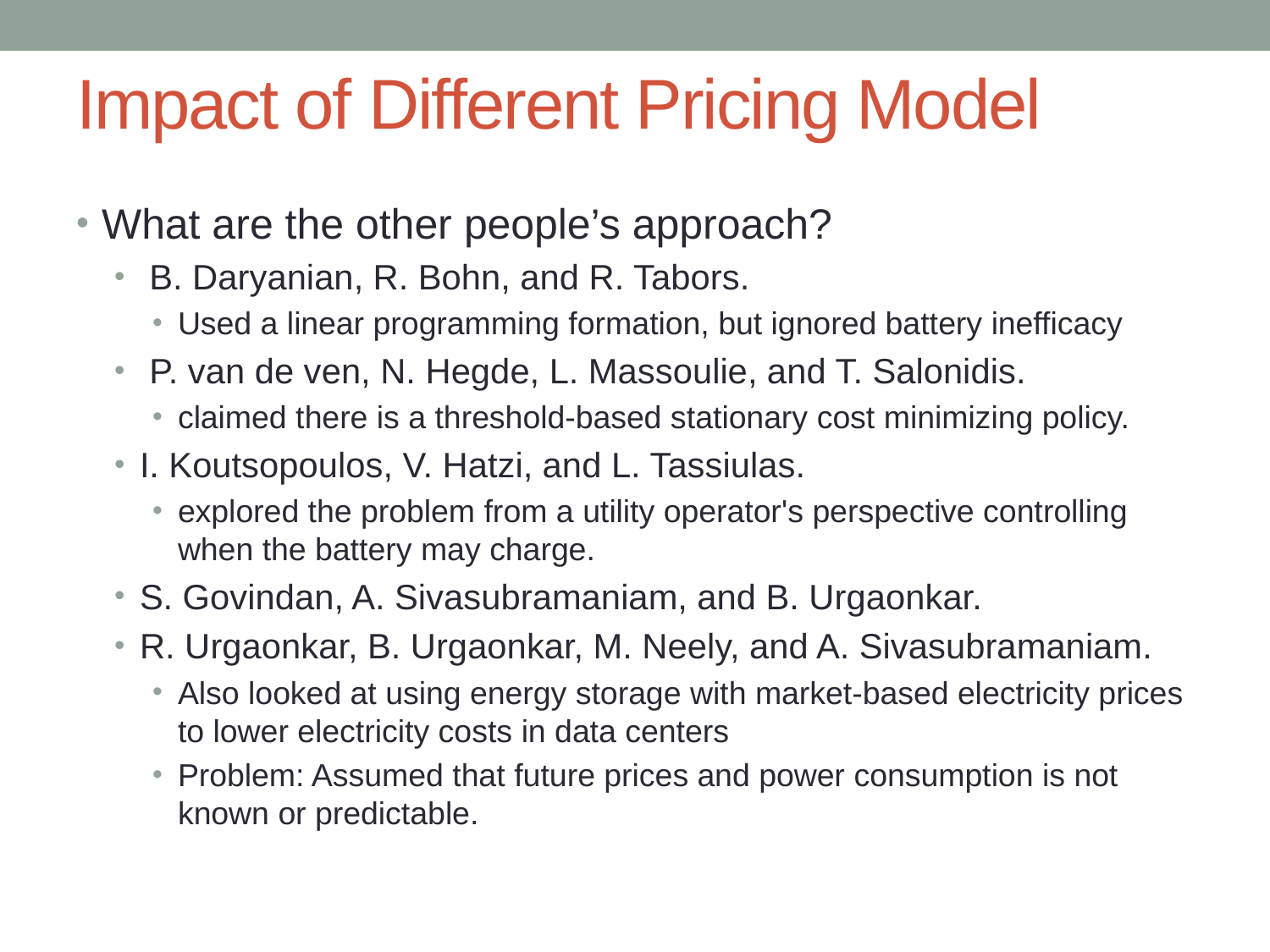

# Impact of Different Pricing Model
What are the other people’s approach?
 B. Daryanian, R. Bohn, and R. Tabors.
Used a linear programming formation, but ignored battery inefficacy
 P. van de ven, N. Hegde, L. Massoulie, and T. Salonidis.
claimed there is a threshold-based stationary cost minimizing policy.
I. Koutsopoulos, V. Hatzi, and L. Tassiulas.
explored the problem from a utility operator's perspective controlling when the battery may charge.
S. Govindan, A. Sivasubramaniam, and B. Urgaonkar.
R. Urgaonkar, B. Urgaonkar, M. Neely, and A. Sivasubramaniam.
Also looked at using energy storage with market-based electricity prices to lower electricity costs in data centers
Problem: Assumed that future prices and power consumption is not known or predictable.